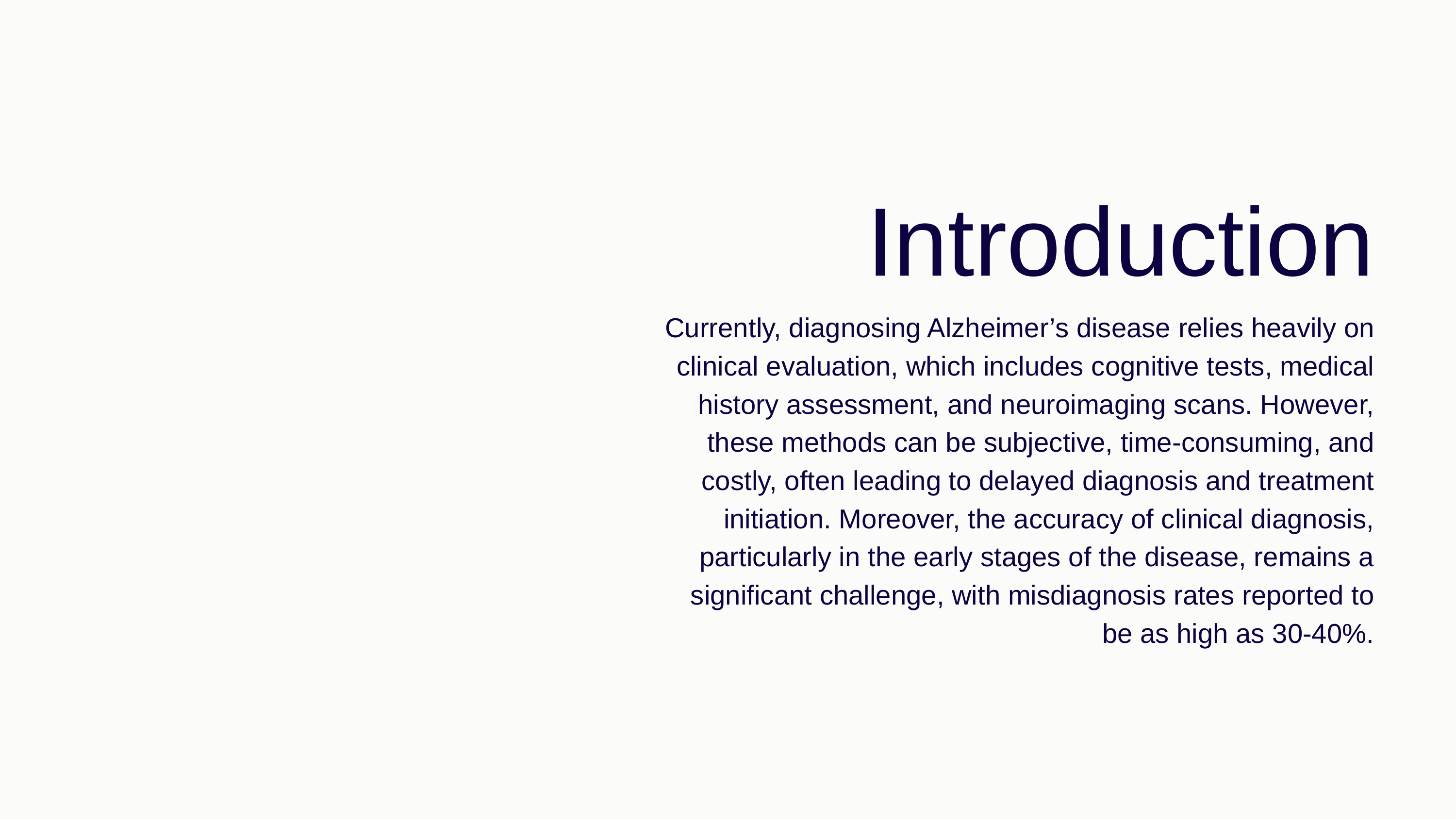

Introduction
Currently, diagnosing Alzheimer’s disease relies heavily on clinical evaluation, which includes cognitive tests, medical history assessment, and neuroimaging scans. However, these methods can be subjective, time-consuming, and costly, often leading to delayed diagnosis and treatment initiation. Moreover, the accuracy of clinical diagnosis, particularly in the early stages of the disease, remains a significant challenge, with misdiagnosis rates reported to be as high as 30-40%.